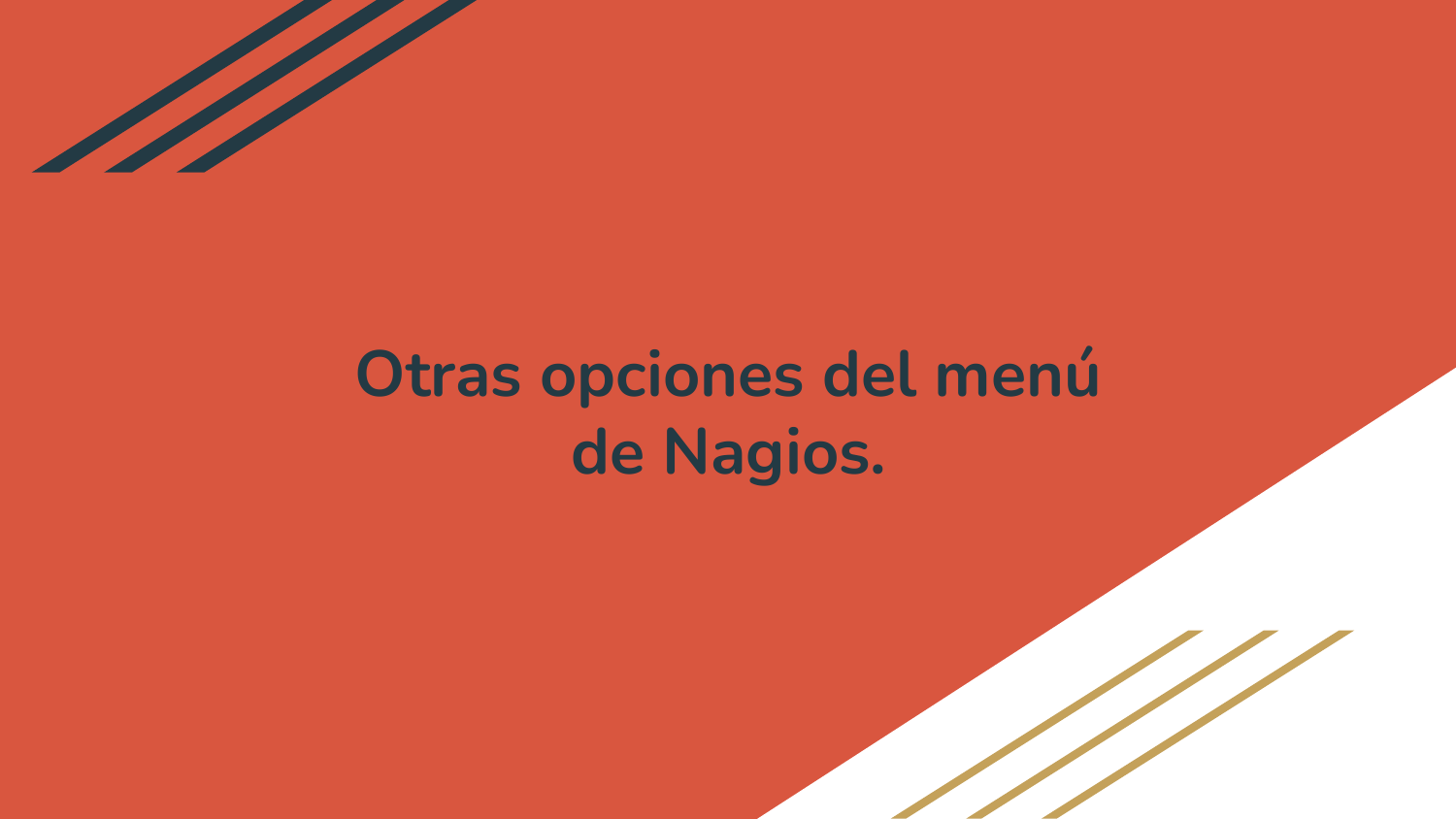

# Otras opciones del menú de Nagios.